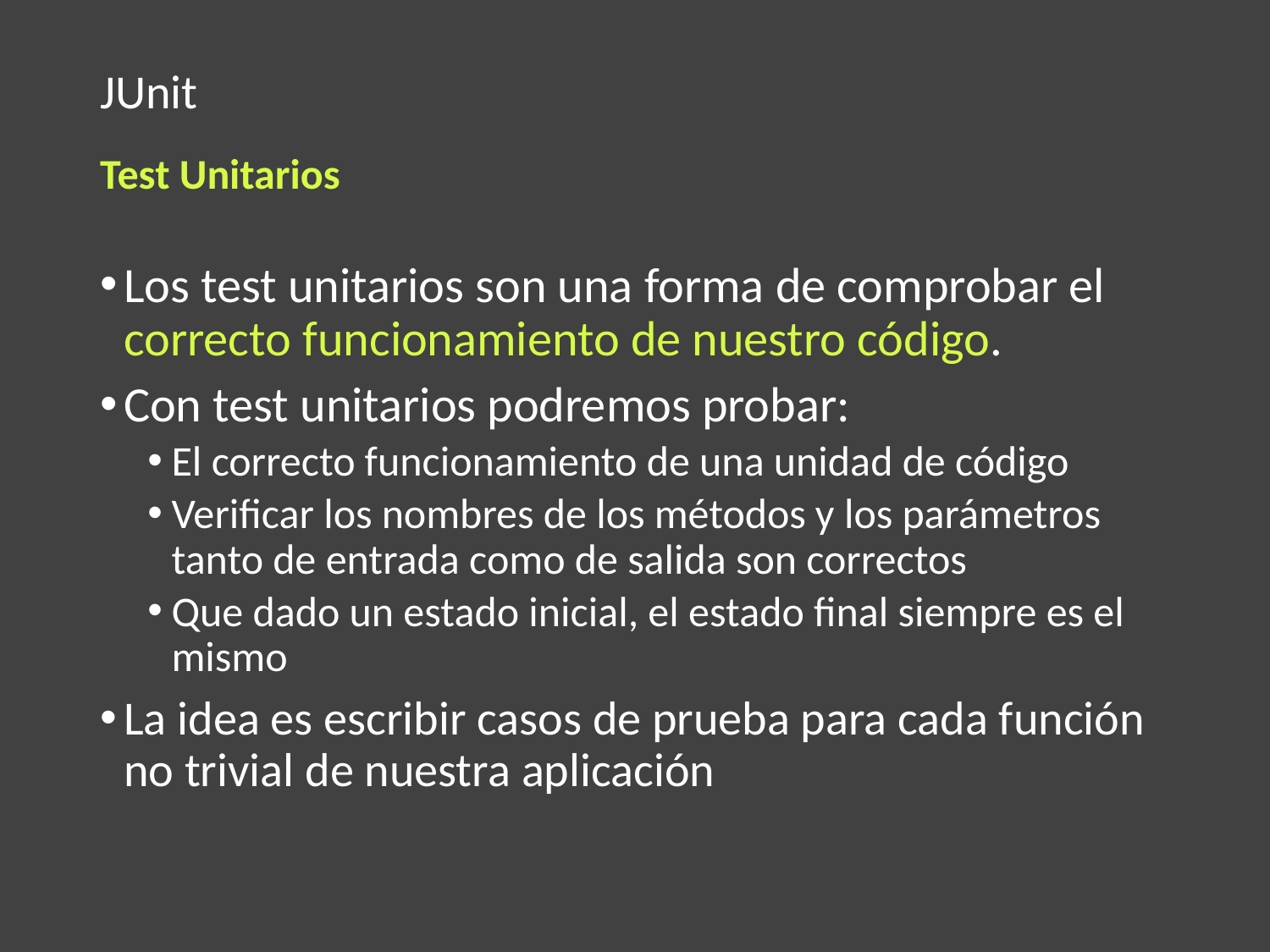

# JUnit
Test Unitarios
Los test unitarios son una forma de comprobar el correcto funcionamiento de nuestro código.
Con test unitarios podremos probar:
El correcto funcionamiento de una unidad de código
Verificar los nombres de los métodos y los parámetros tanto de entrada como de salida son correctos
Que dado un estado inicial, el estado final siempre es el mismo
La idea es escribir casos de prueba para cada función no trivial de nuestra aplicación